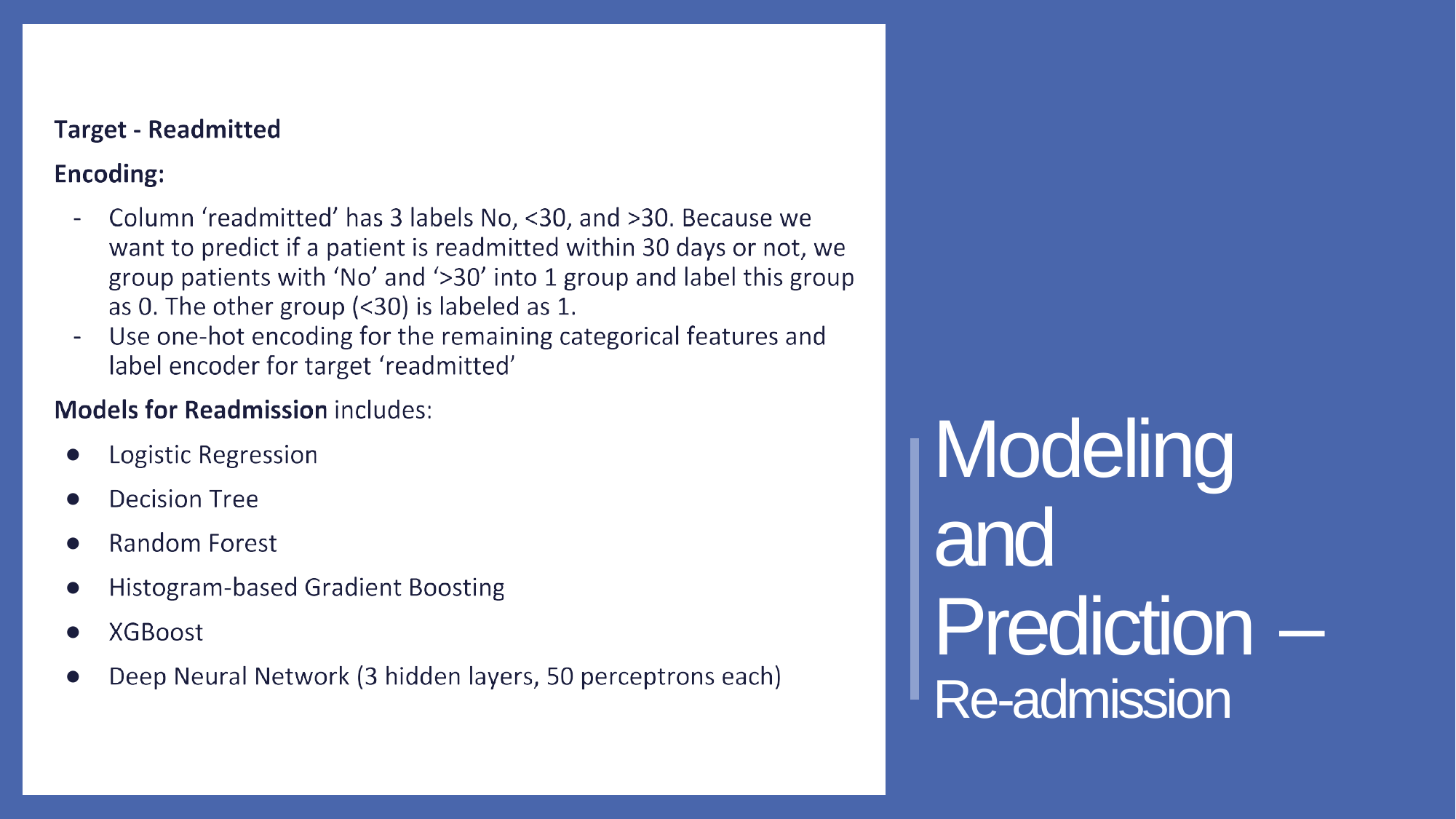

# Modeling  and  Prediction –
Re-admission
●
●
●
●
●
●